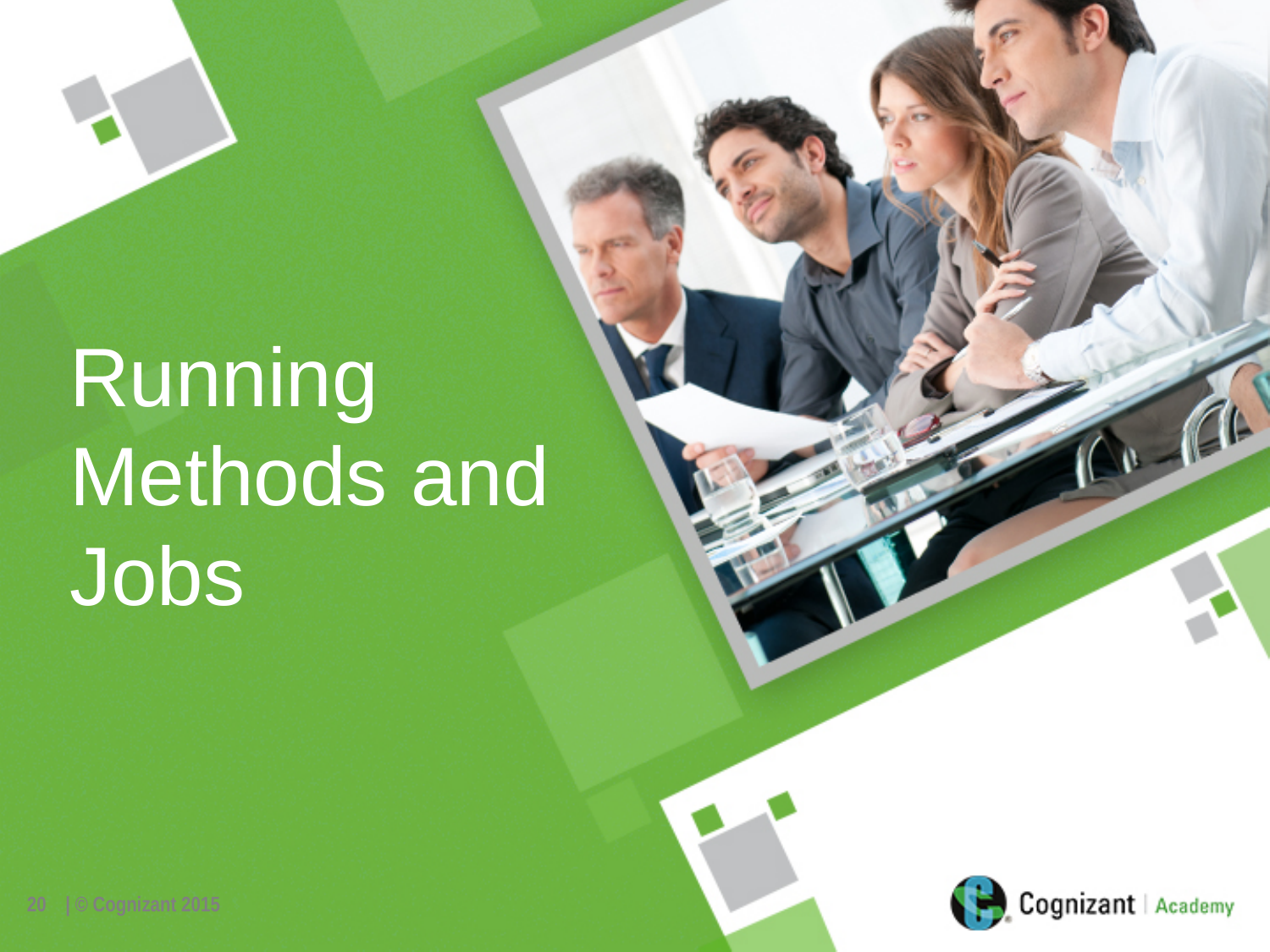

Running Methods and Jobs
20
| © Cognizant 2015